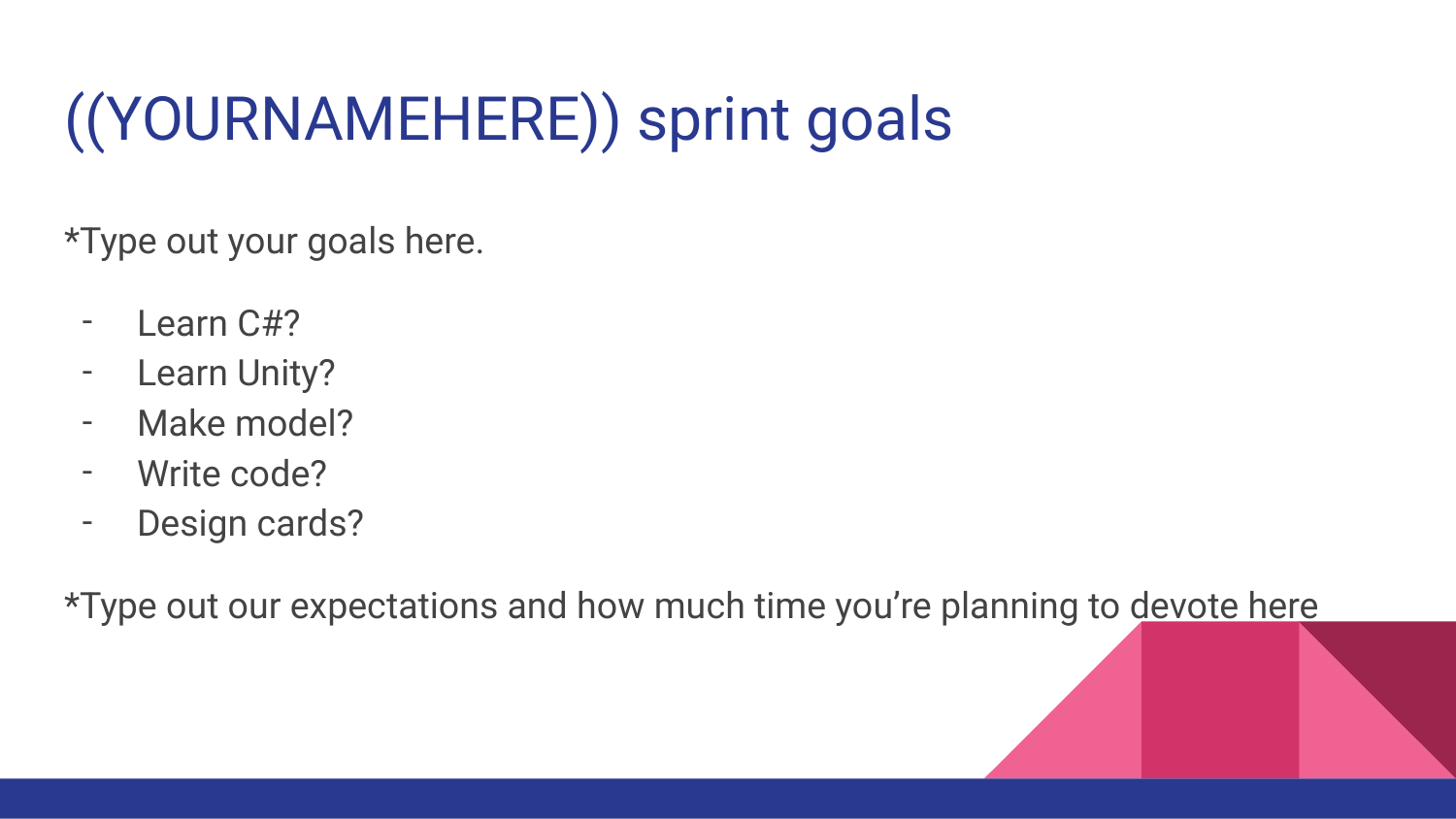

# ((YOURNAMEHERE)) sprint goals
*Type out your goals here.
Learn C#?
Learn Unity?
Make model?
Write code?
Design cards?
*Type out our expectations and how much time you’re planning to devote here